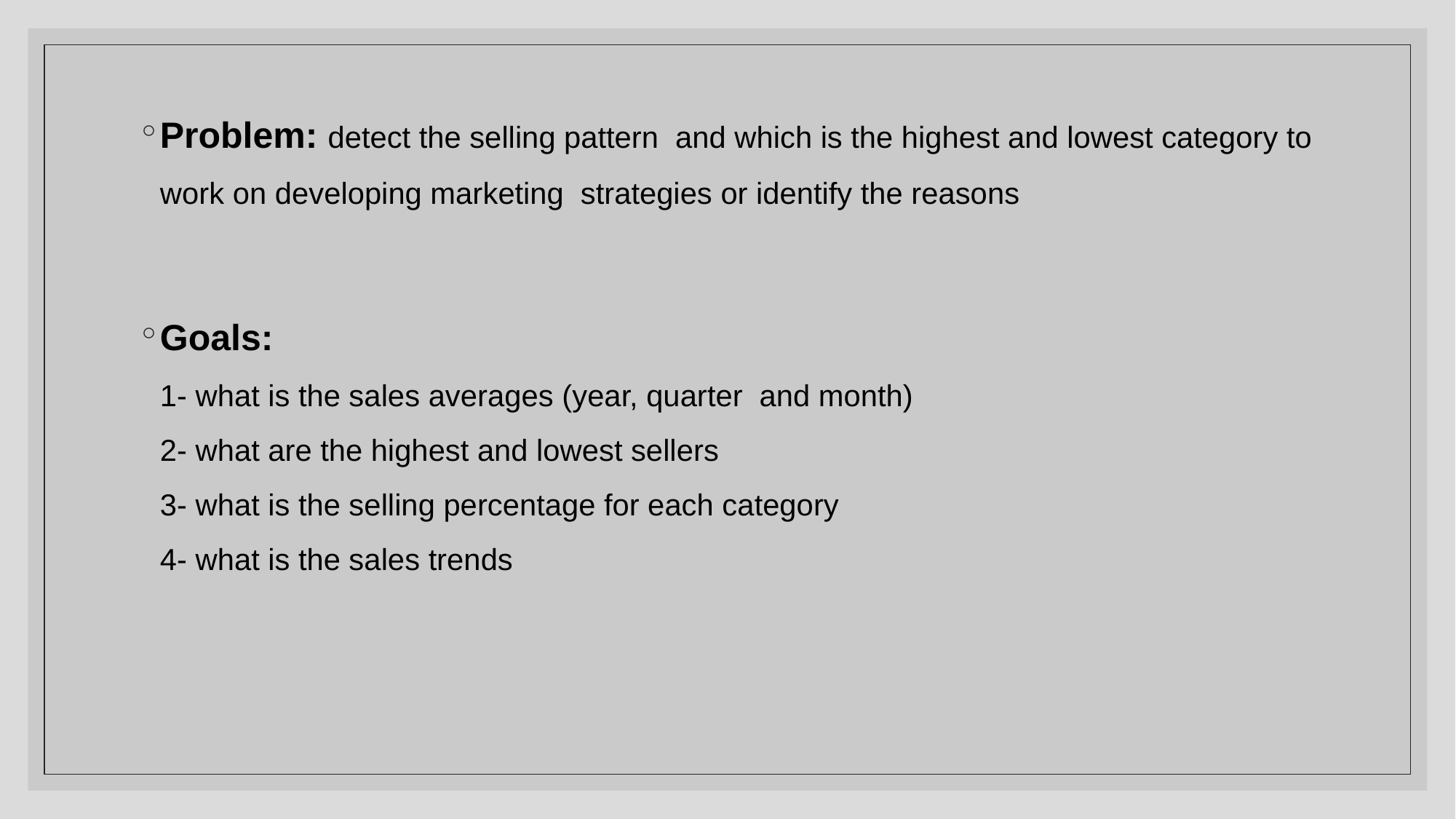

Problem: detect the selling pattern  and which is the highest and lowest category to work on developing marketing  strategies or identify the reasons

Goals:
1- what is the sales averages (year, quarter  and month)
2- what are the highest and lowest sellers
3- what is the selling percentage for each category
4- what is the sales trends